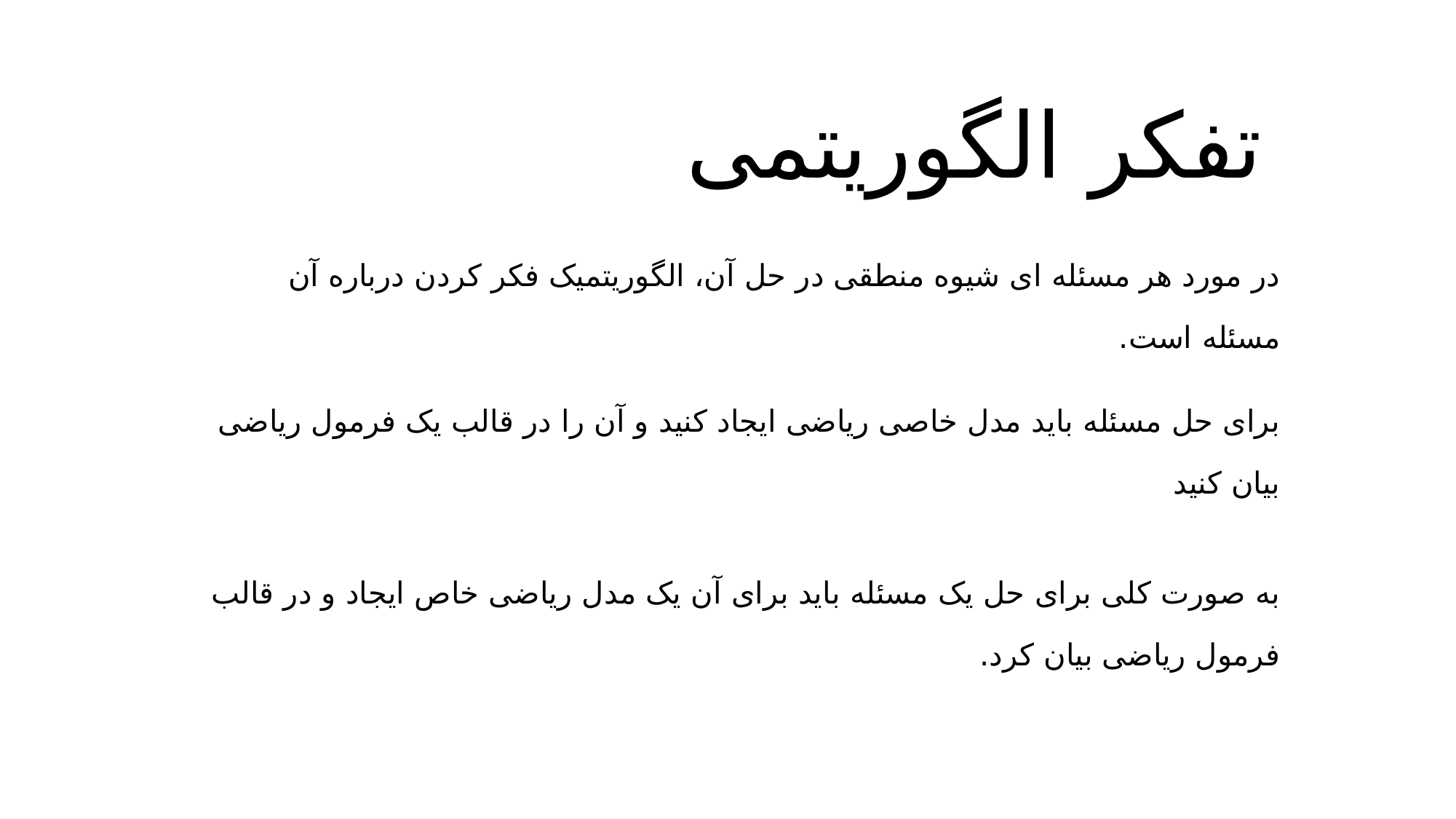

# تفکر الگوریتمی
در مورد هر مسئله ای شیوه منطقی در حل آن، الگوریتمیک فکر کردن درباره آن مسئله است.

برای حل مسئله باید مدل خاصی ریاضی ایجاد کنید و آن را در قالب یک فرمول ریاضی بیان کنید
به صورت کلی برای حل یک مسئله باید برای آن یک مدل ریاضی خاص ایجاد و در قالب فرمول ریاضی بیان کرد.